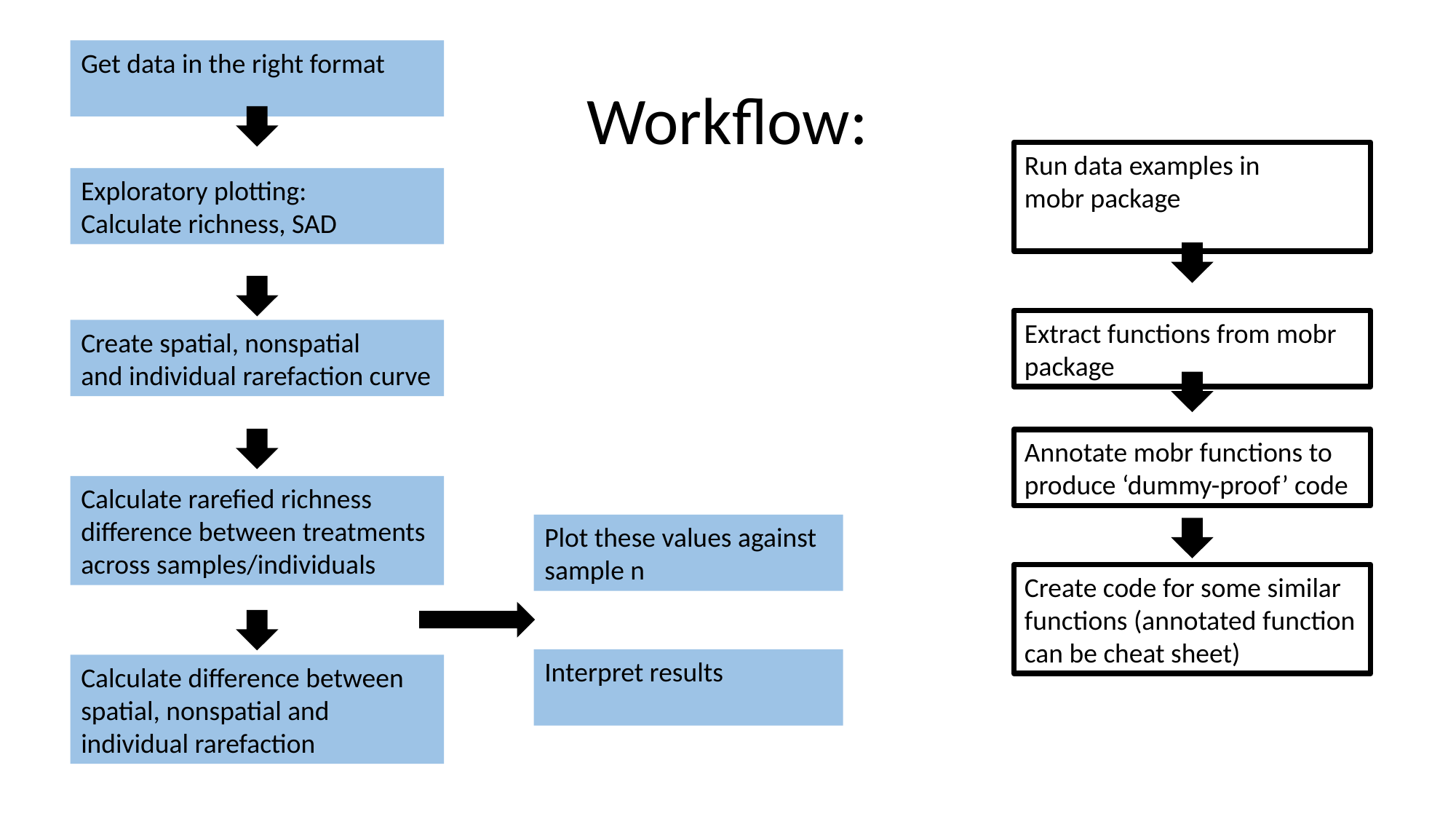

Get data in the right format

# Workflow:

Run data examples in
mobr package

Exploratory plotting:
Calculate richness, SAD

Extract functions from mobr package
Create spatial, nonspatial
and individual rarefaction curve

Annotate mobr functions to
produce ‘dummy-proof’ code

Calculate rarefied richness difference between treatments across samples/individuals
Plot these values against  sample n

Create code for some similar functions (annotated function can be cheat sheet)

Interpret results

Calculate difference between
spatial, nonspatial and
individual rarefaction